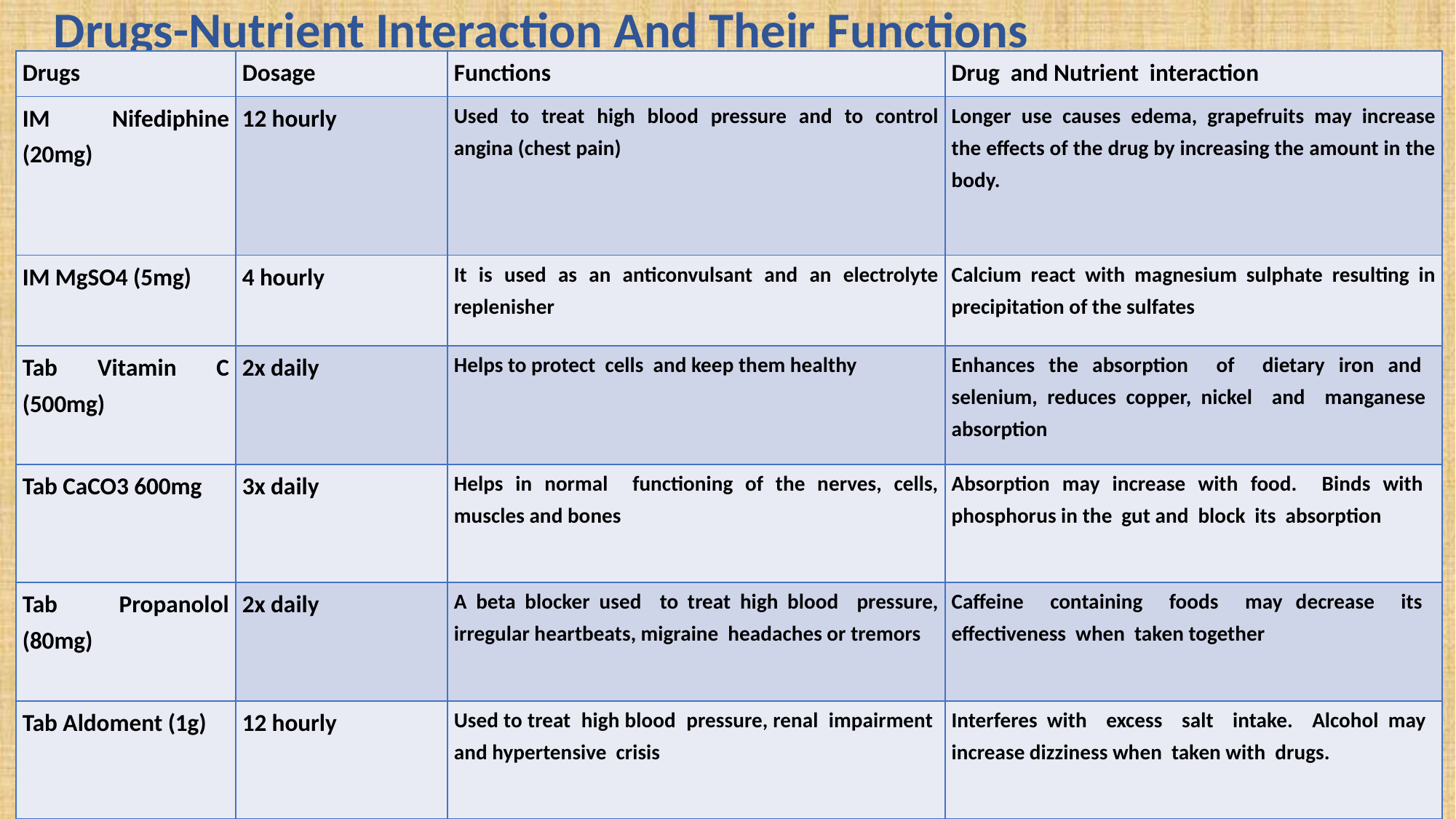

# Drugs-Nutrient Interaction And Their Functions
| Drugs | Dosage | Functions | Drug and Nutrient interaction |
| --- | --- | --- | --- |
| IM Nifediphine (20mg) | 12 hourly | Used to treat high blood pressure and to control angina (chest pain) | Longer use causes edema, grapefruits may increase the effects of the drug by increasing the amount in the body. |
| IM MgSO4 (5mg) | 4 hourly | It is used as an anticonvulsant and an electrolyte replenisher | Calcium react with magnesium sulphate resulting in precipitation of the sulfates |
| Tab Vitamin C (500mg) | 2x daily | Helps to protect cells and keep them healthy | Enhances the absorption of dietary iron and selenium, reduces copper, nickel and manganese absorption |
| Tab CaCO3 600mg | 3x daily | Helps in normal functioning of the nerves, cells, muscles and bones | Absorption may increase with food. Binds with phosphorus in the gut and block its absorption |
| Tab Propanolol (80mg) | 2x daily | A beta blocker used to treat high blood pressure, irregular heartbeats, migraine headaches or tremors | Caffeine containing foods may decrease its effectiveness when taken together |
| Tab Aldoment (1g) | 12 hourly | Used to treat high blood pressure, renal impairment and hypertensive crisis | Interferes with excess salt intake. Alcohol may increase dizziness when taken with drugs. |